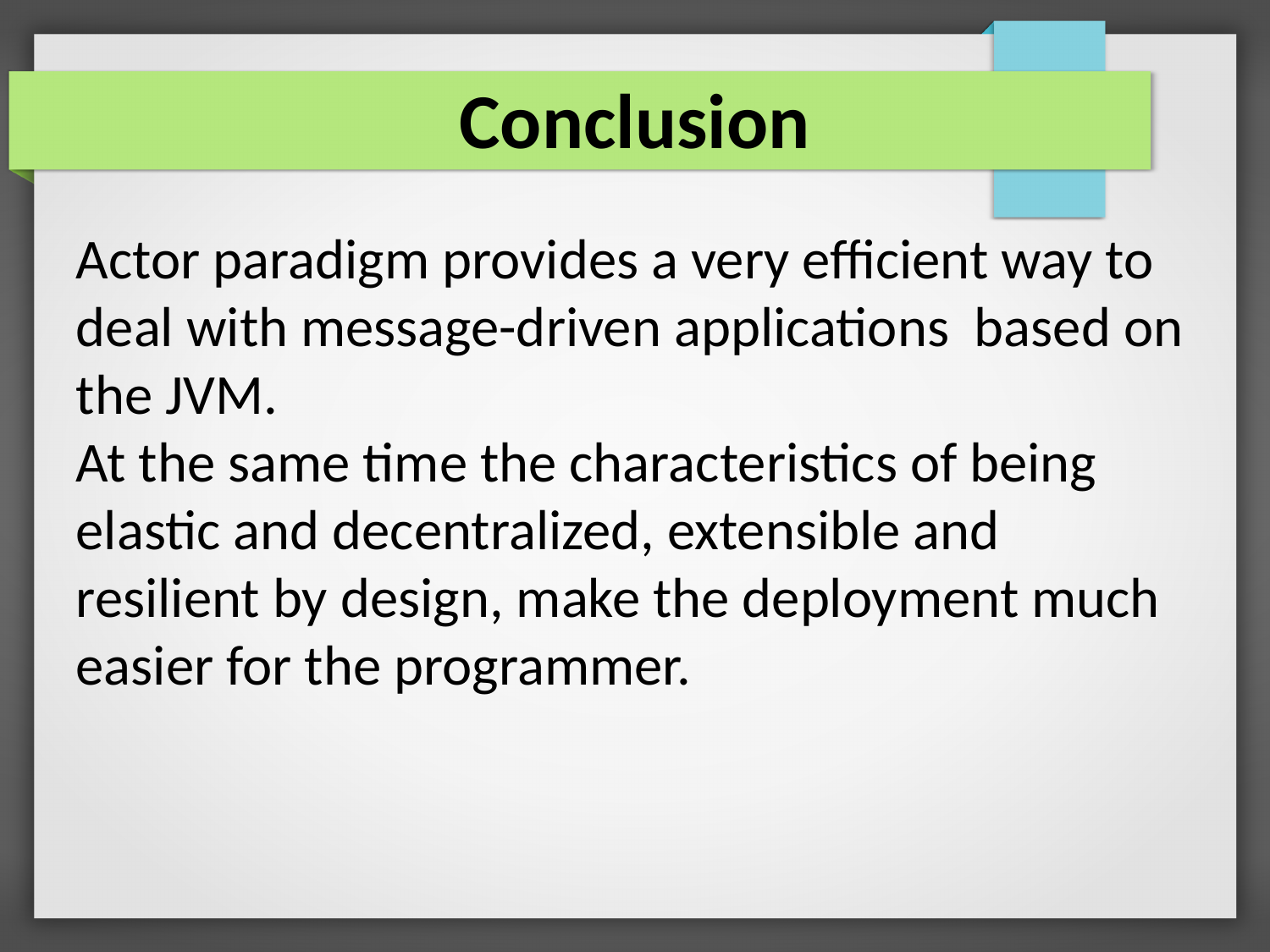

Conclusion
Actor paradigm provides a very efficient way to deal with message-driven applications  based on the JVM.
At the same time the characteristics of being elastic and decentralized, extensible and resilient by design, make the deployment much easier for the programmer.